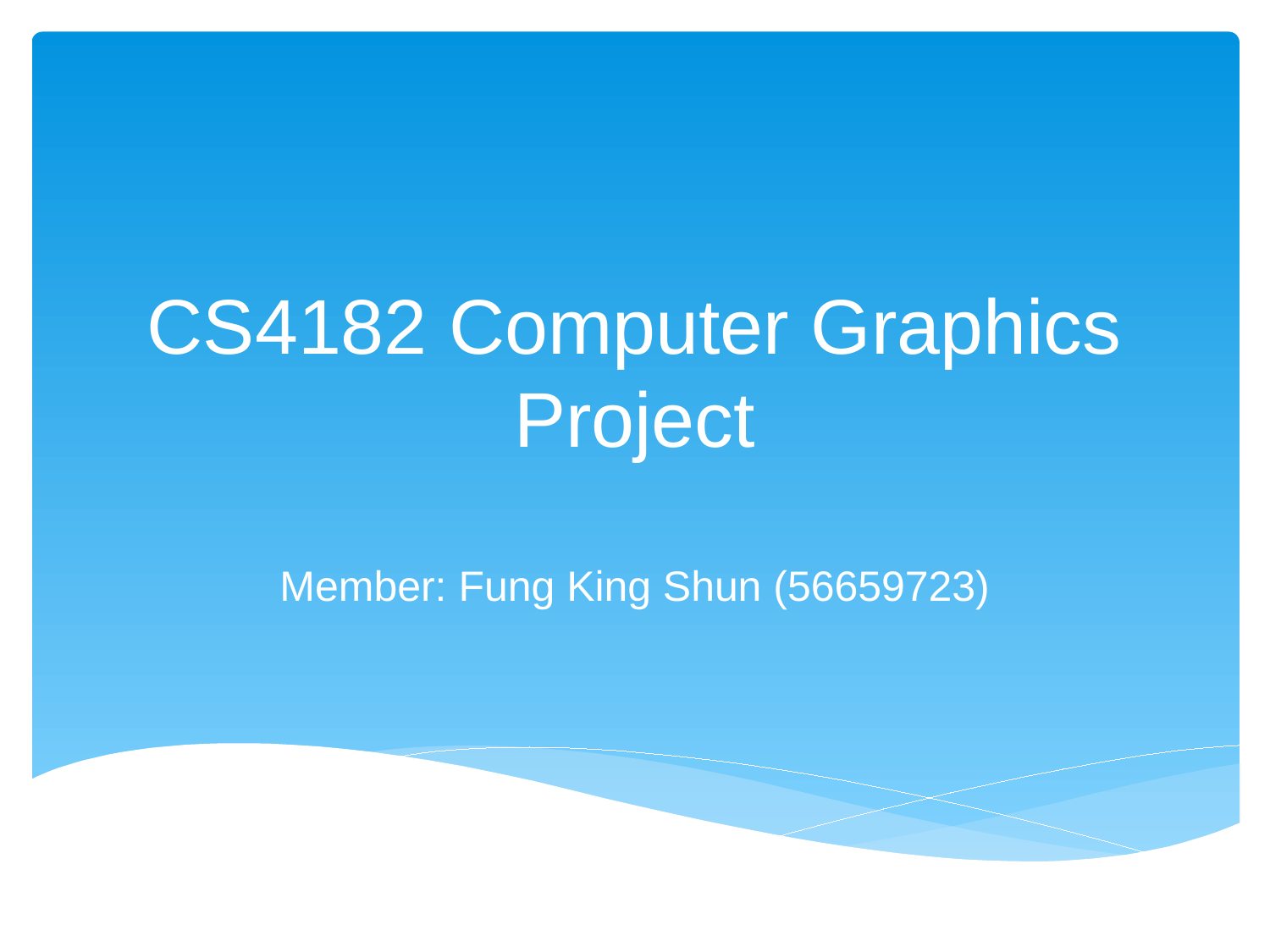

# CS4182 Computer Graphics Project

Member: Fung King Shun (56659723)